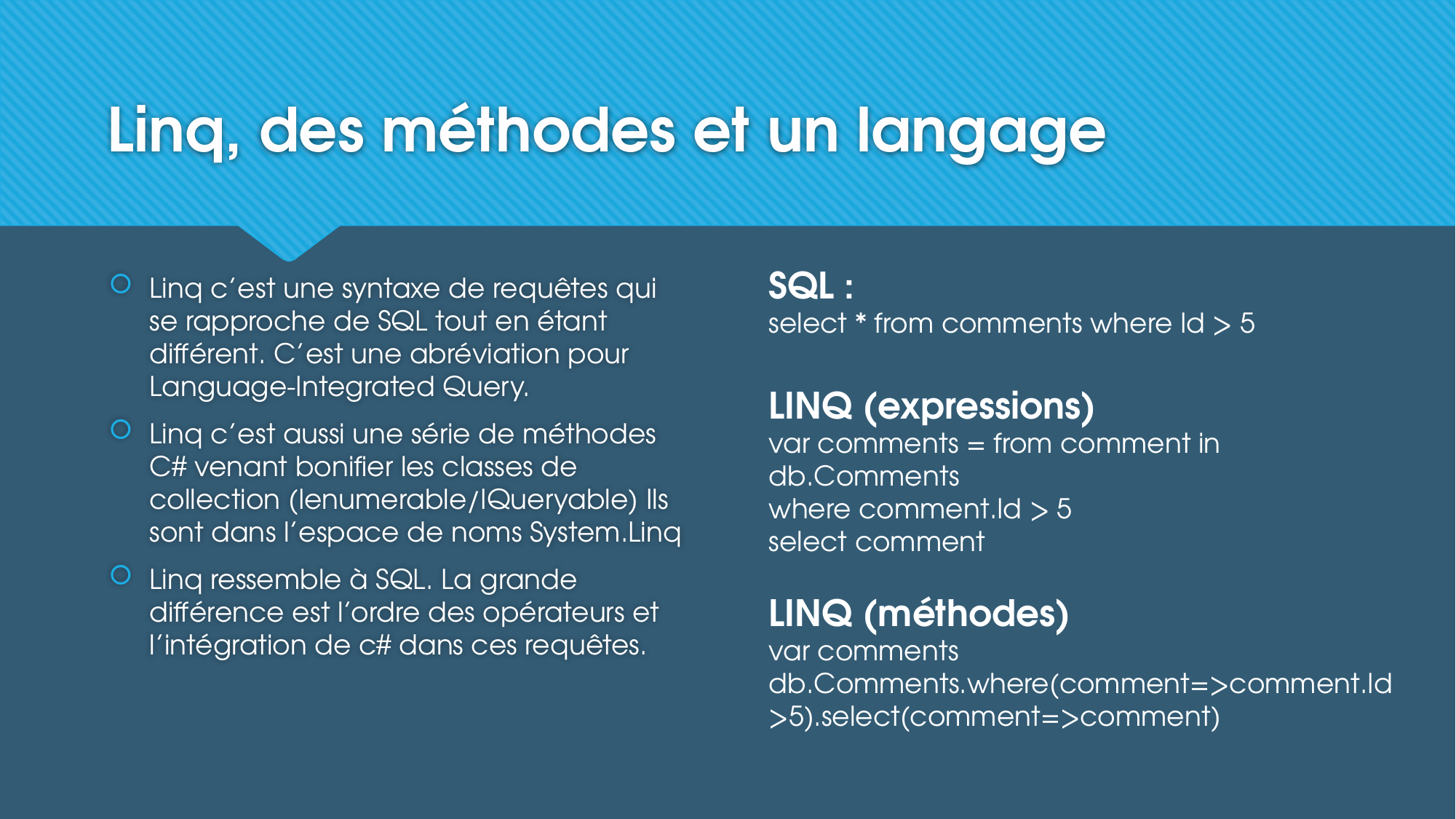

# Linq, des méthodes et un langage
SQL :
select * from comments where Id > 5

LINQ (expressions)
var comments = from comment in db.Comments
where comment.Id > 5
select comment

LINQ (méthodes)
var comments db.Comments.where(comment=>comment.Id>5).select(comment=>comment)

Linq c’est une syntaxe de requêtes qui se rapproche de SQL tout en étant différent. C’est une abréviation pour Language-Integrated Query.
Linq c’est aussi une série de méthodes C# venant bonifier les classes de collection (Ienumerable/IQueryable) Ils sont dans l’espace de noms System.Linq
Linq ressemble à SQL. La grande différence est l’ordre des opérateurs et l’intégration de c# dans ces requêtes.